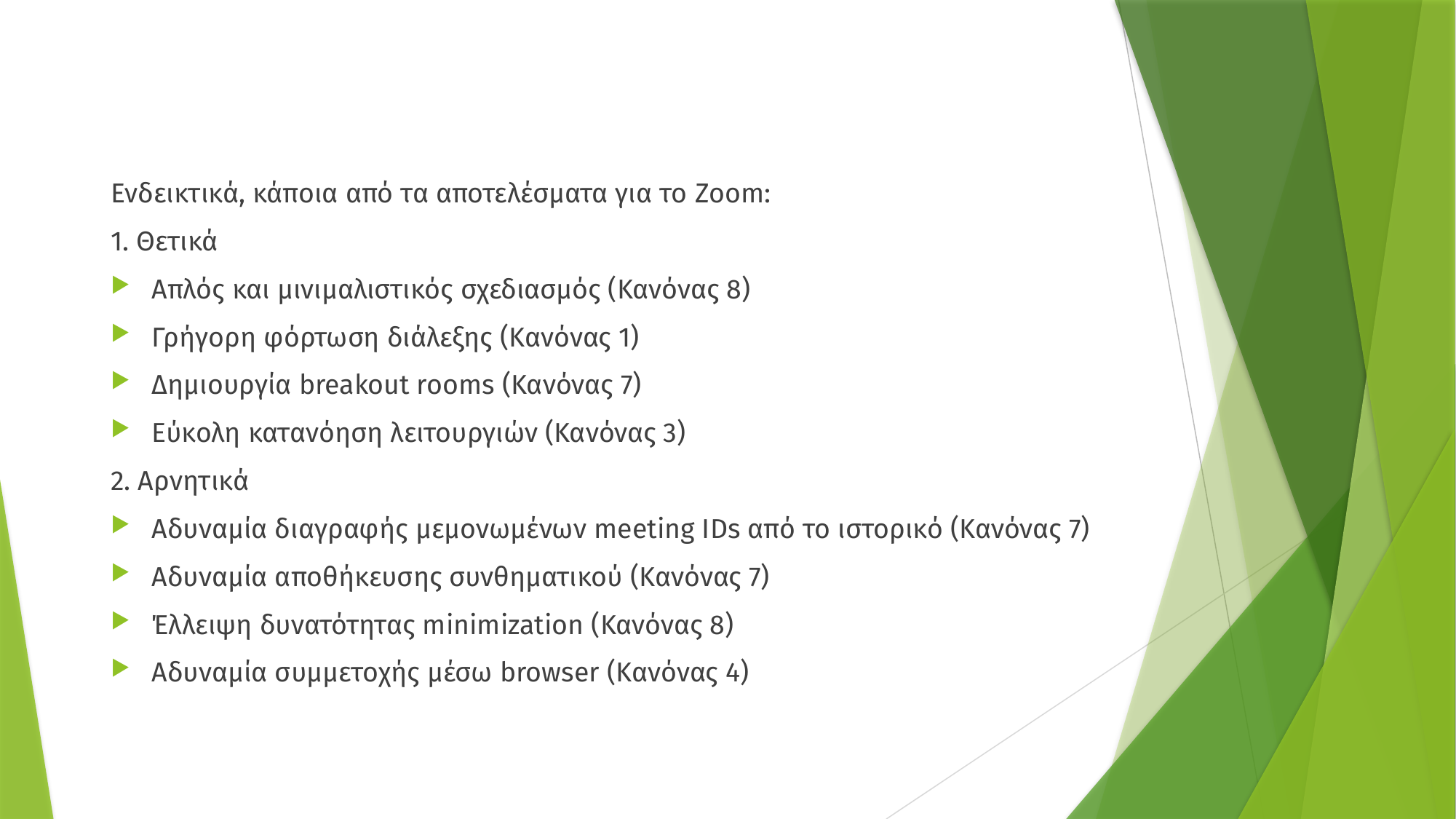

Ενδεικτικά, κάποια από τα αποτελέσματα για το Zoom:
1. Θετικά
Απλός και μινιμαλιστικός σχεδιασμός (Κανόνας 8)
Γρήγορη φόρτωση διάλεξης (Κανόνας 1)
Δημιουργία breakout rooms (Κανόνας 7)
Εύκολη κατανόηση λειτουργιών (Κανόνας 3)
2. Αρνητικά
Αδυναμία διαγραφής μεμονωμένων meeting IDs από το ιστορικό (Κανόνας 7)
Αδυναμία αποθήκευσης συνθηματικού (Κανόνας 7)
Έλλειψη δυνατότητας minimization (Κανόνας 8)
Αδυναμία συμμετοχής μέσω browser (Κανόνας 4)